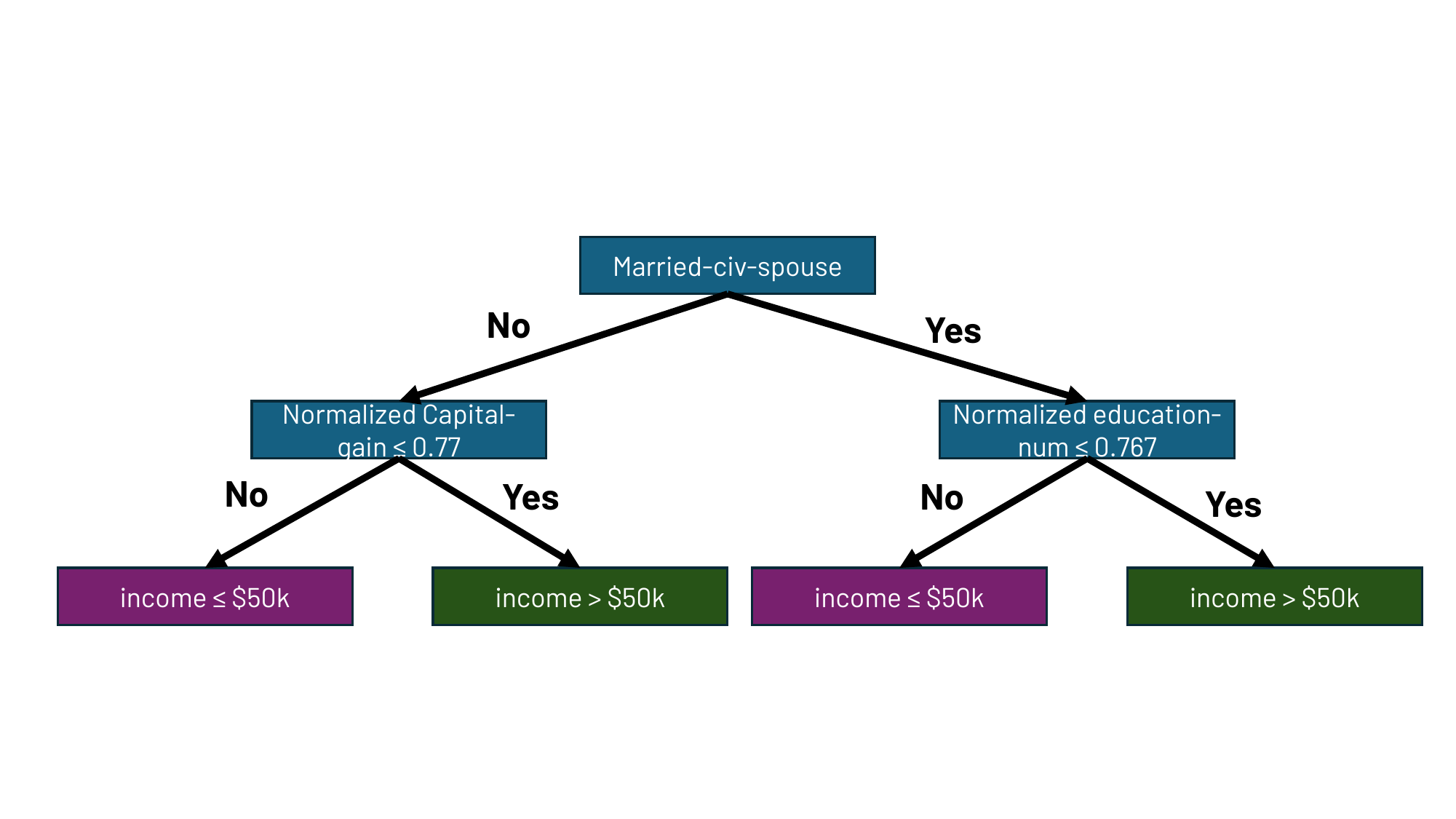

Married-civ-spouse
No
Yes
Normalized Capital-gain ≤ 0.77
Normalized education-num ≤ 0.767
No
Yes
No
Yes
income ≤ $50k
income > $50k
income ≤ $50k
income > $50k